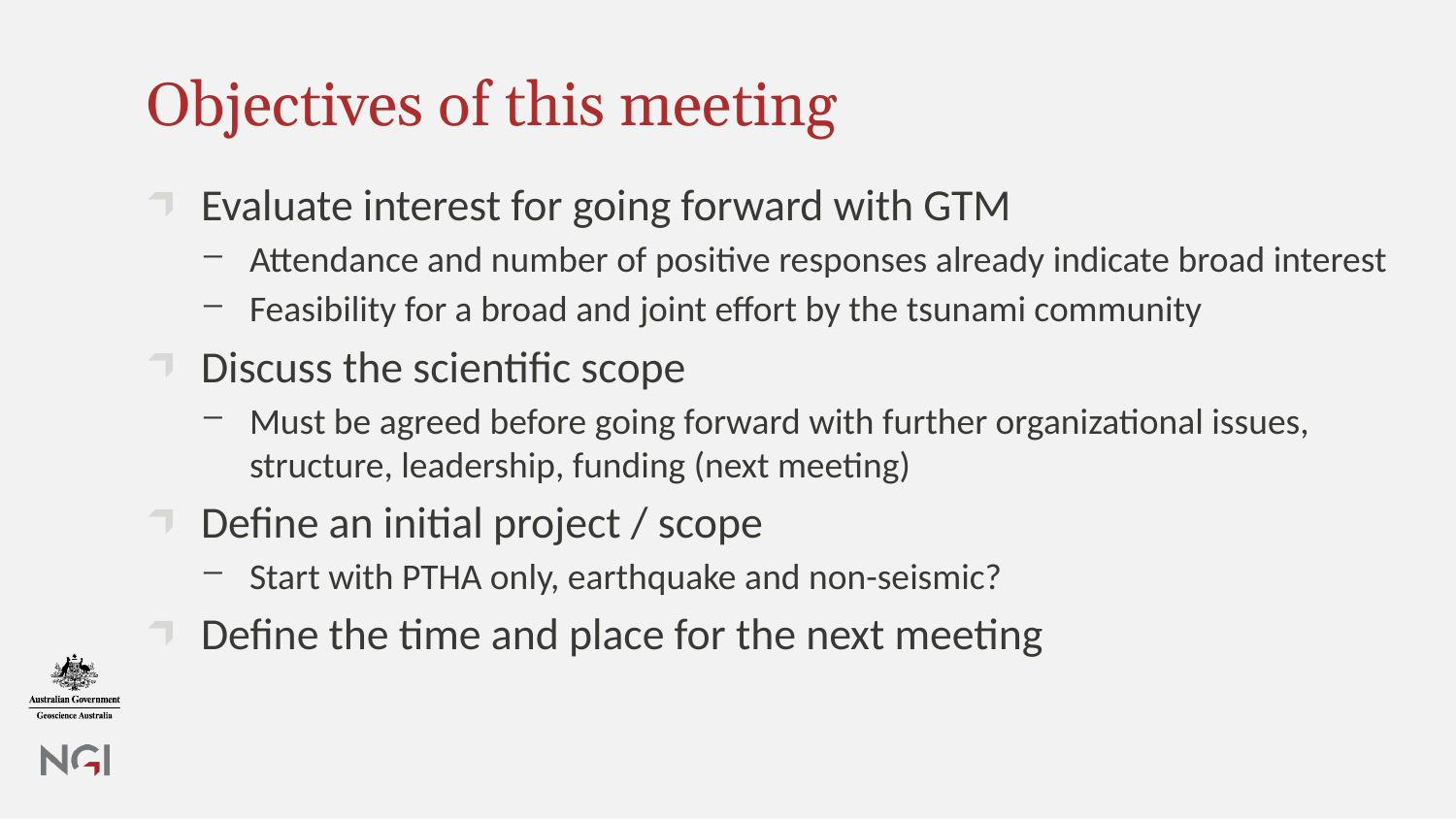

# Objectives of this meeting
Evaluate interest for going forward with GTM
Attendance and number of positive responses already indicate broad interest
Feasibility for a broad and joint effort by the tsunami community
Discuss the scientific scope
Must be agreed before going forward with further organizational issues, structure, leadership, funding (next meeting)
Define an initial project / scope
Start with PTHA only, earthquake and non-seismic?
Define the time and place for the next meeting